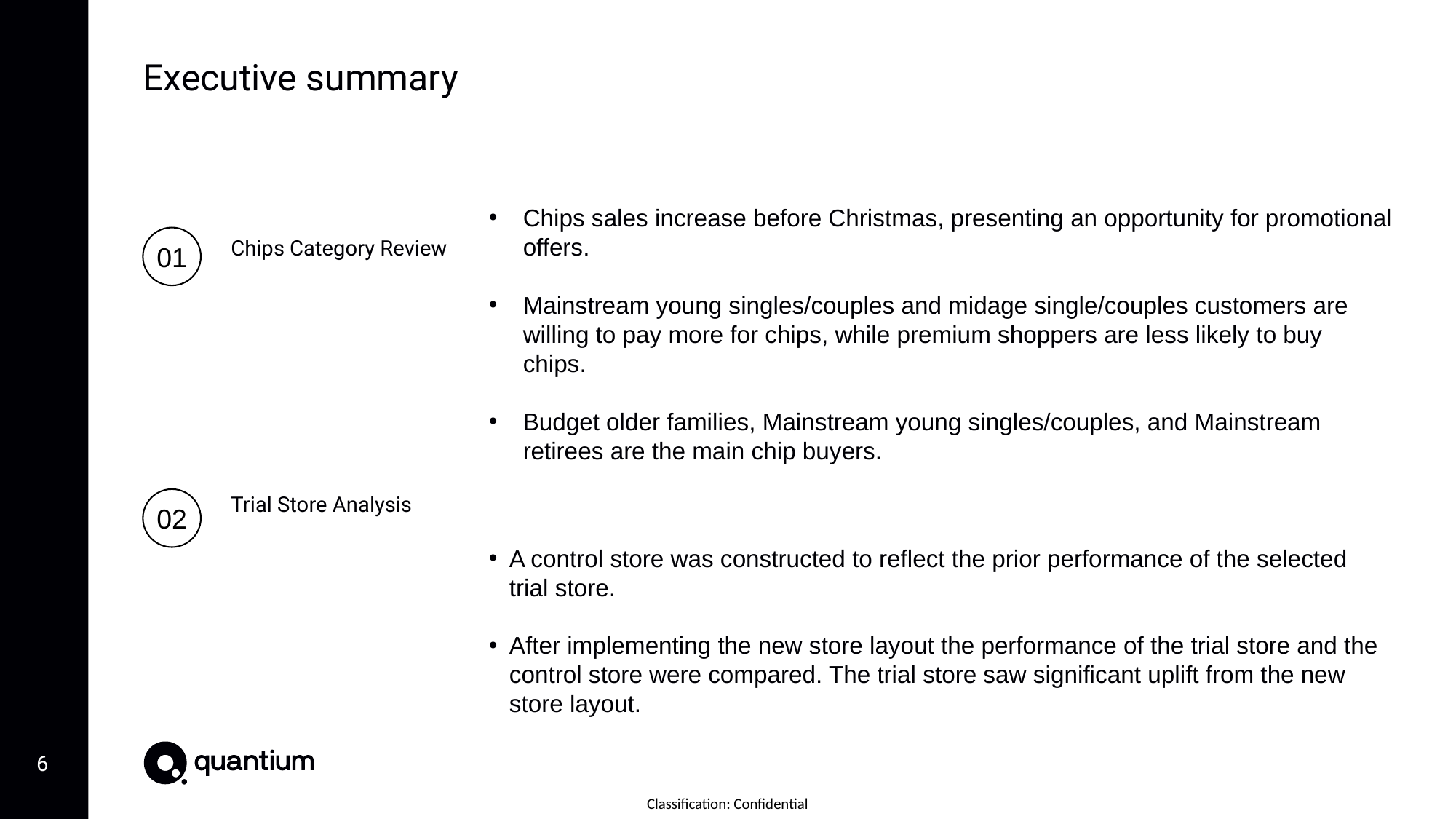

Executive summary
Chips sales increase before Christmas, presenting an opportunity for promotional offers.

Mainstream young singles/couples and midage single/couples customers are willing to pay more for chips, while premium shoppers are less likely to buy chips.

Budget older families, Mainstream young singles/couples, and Mainstream retirees are the main chip buyers.
01
Chips Category Review
02
Trial Store Analysis
A control store was constructed to reflect the prior performance of the selected trial store.

After implementing the new store layout the performance of the trial store and the control store were compared. The trial store saw significant uplift from the new store layout.